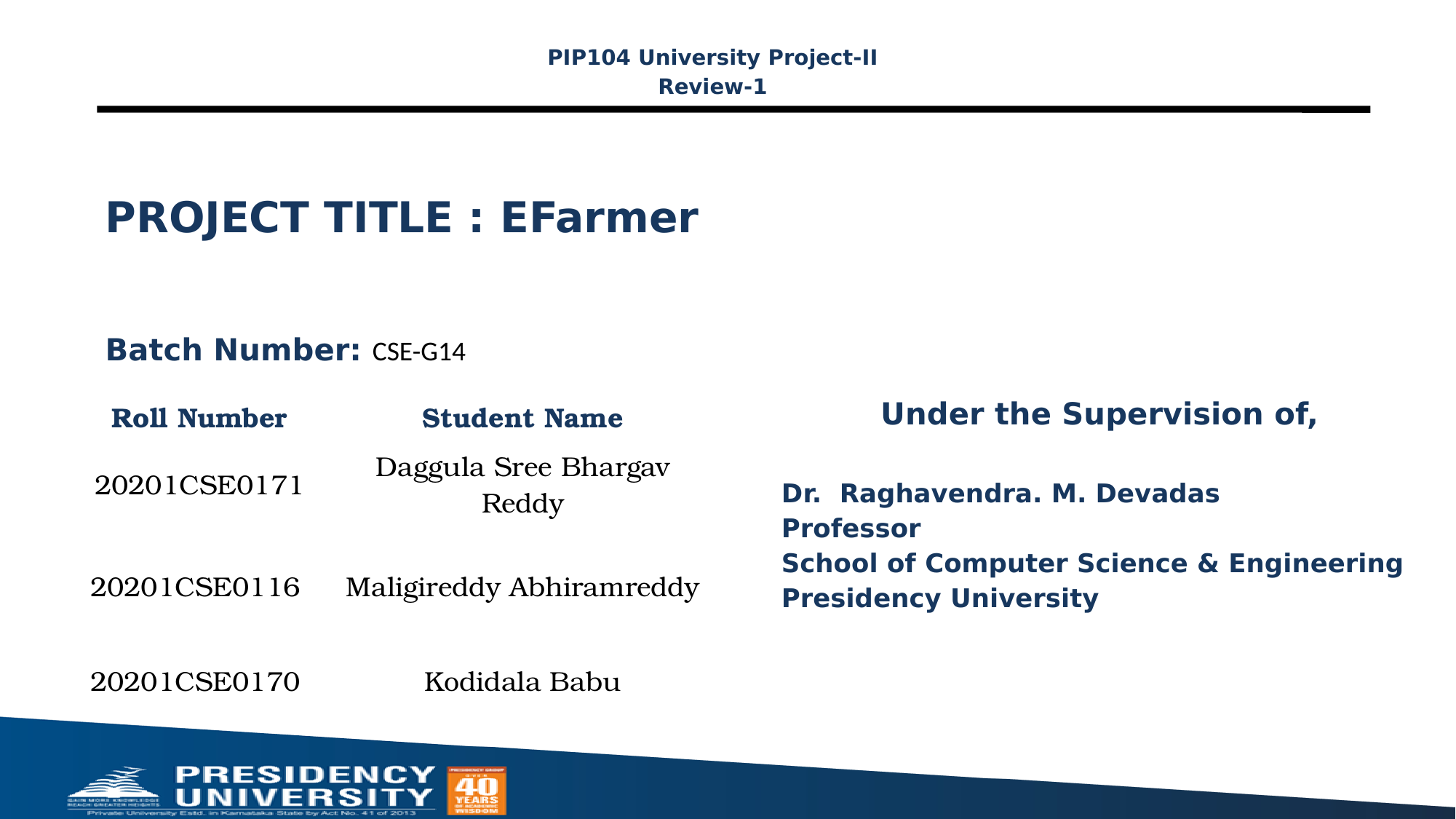

PIP104 University Project-II
Review-1
# PROJECT TITLE : EFarmer
Batch Number: CSE-G14

Under the Supervision of,

Dr.  Raghavendra. M. Devadas
Professor
School of Computer Science & Engineering
Presidency University

| Roll Number | Student Name |
| --- | --- |
| 20201CSE0171 | Daggula Sree Bhargav Reddy |
| 20201CSE0116 | Maligireddy Abhiramreddy |
|  |  |
| 20201CSE0170 | Kodidala Babu |
|  |  |